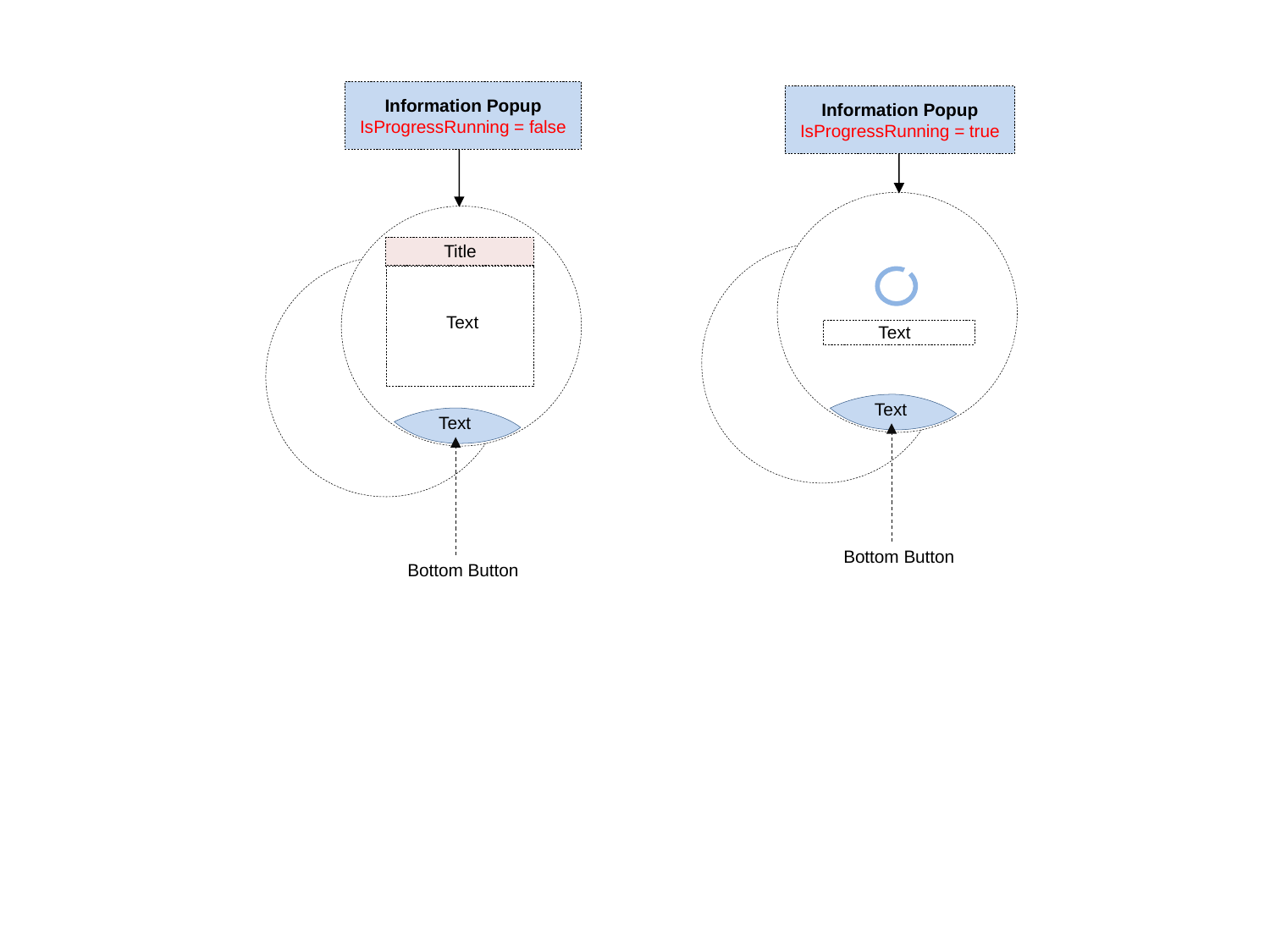

Information Popup
IsProgressRunning = false
Information Popup
IsProgressRunning = true

Title

Text
Text

Text
Text
Bottom Button
Bottom Button